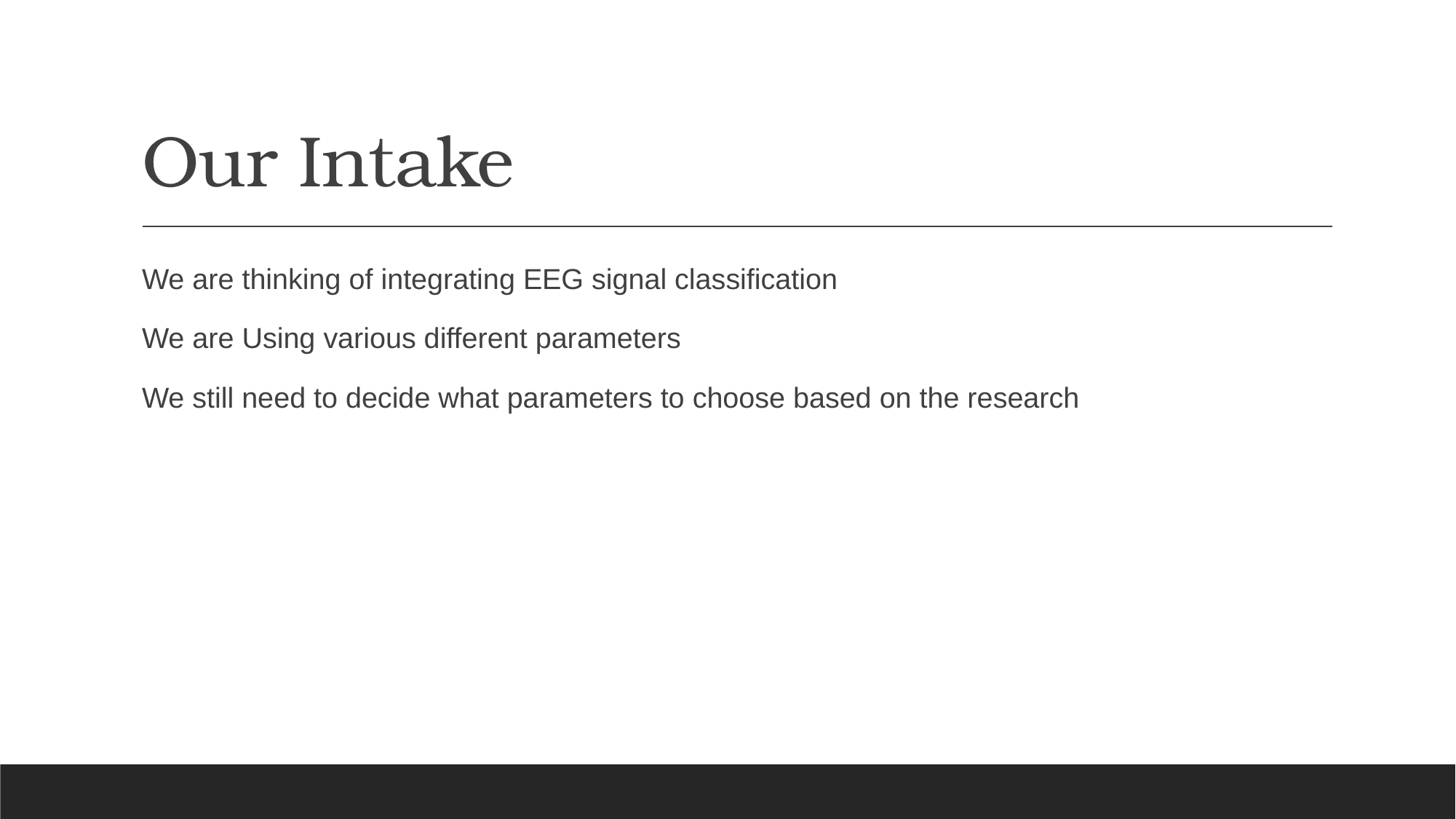

# Our Intake
We are thinking of integrating EEG signal classification
We are Using various different parameters
We still need to decide what parameters to choose based on the research